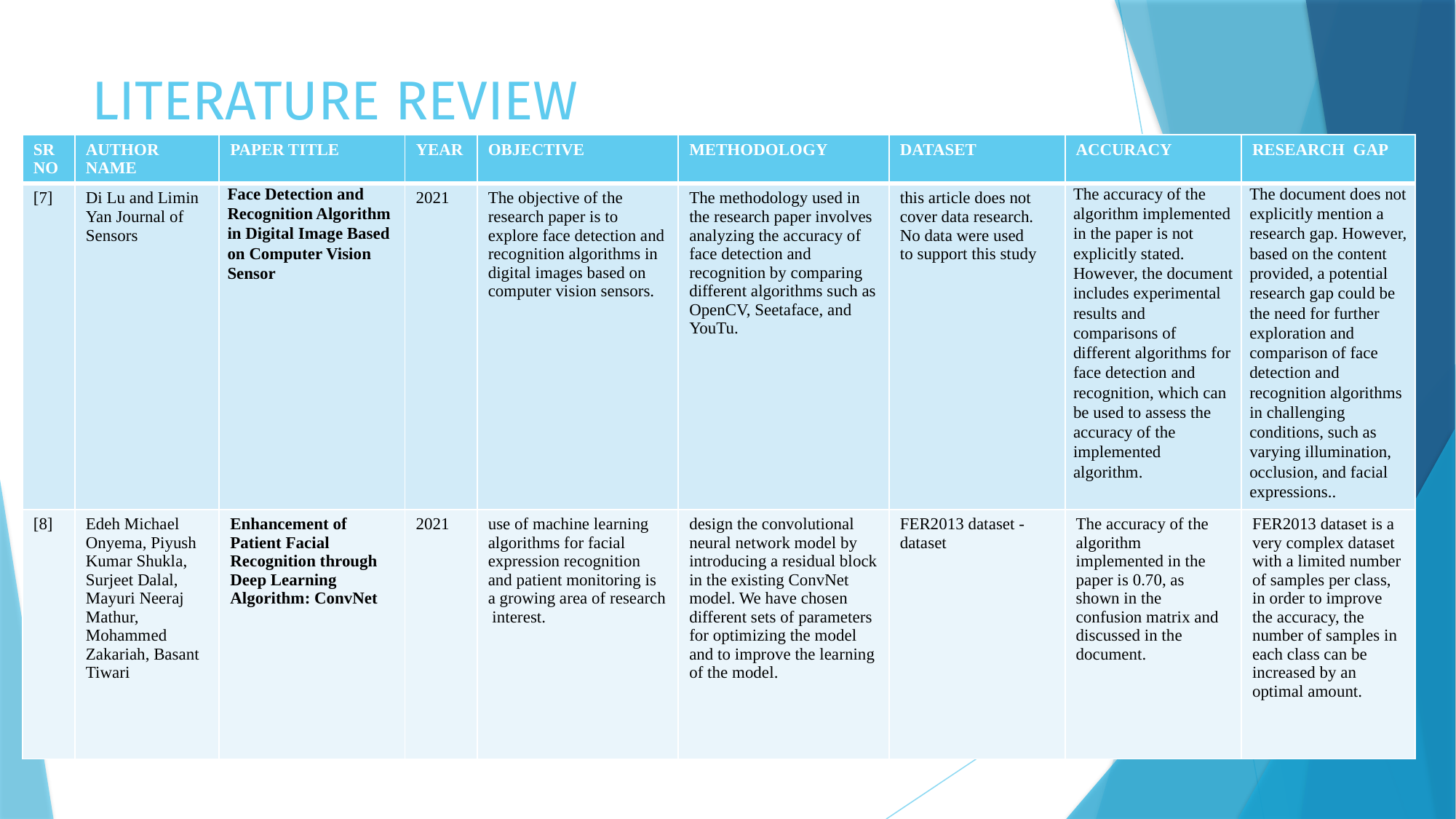

# LITERATURE REVIEW
| SR NO | AUTHOR NAME | PAPER TITLE | YEAR | OBJECTIVE | METHODOLOGY | DATASET | ACCURACY | RESEARCH GAP |
| --- | --- | --- | --- | --- | --- | --- | --- | --- |
| [7] | Di Lu and Limin Yan Journal of Sensors | Face Detection and Recognition Algorithm in Digital Image Based on Computer Vision Sensor | 2021 | The objective of the research paper is to explore face detection and recognition algorithms in digital images based on computer vision sensors. | The methodology used in the research paper involves analyzing the accuracy of face detection and recognition by comparing different algorithms such as OpenCV, Seetaface, and YouTu. | this article does not cover data research. No data were used to support this study | The accuracy of the algorithm implemented in the paper is not explicitly stated. However, the document includes experimental results and comparisons of different algorithms for face detection and recognition, which can be used to assess the accuracy of the implemented algorithm. | The document does not explicitly mention a research gap. However, based on the content provided, a potential research gap could be the need for further exploration and comparison of face detection and recognition algorithms in challenging conditions, such as varying illumination, occlusion, and facial expressions.. |
| [8] | Edeh Michael Onyema, Piyush Kumar Shukla, Surjeet Dalal, Mayuri Neeraj Mathur, Mohammed Zakariah, Basant Tiwari | Enhancement of Patient Facial Recognition through Deep Learning Algorithm: ConvNet | 2021 | use of machine learning algorithms for facial expression recognition and patient monitoring is a growing area of research interest. | design the convolutional neural network model by introducing a residual block in the existing ConvNet model. We have chosen different sets of parameters for optimizing the model and to improve the learning of the model. | FER2013 dataset - dataset | The accuracy of the algorithm implemented in the paper is 0.70, as shown in the confusion matrix and discussed in the document. | FER2013 dataset is a very complex dataset with a limited number of samples per class, in order to improve the accuracy, the number of samples in each class can be increased by an optimal amount. |